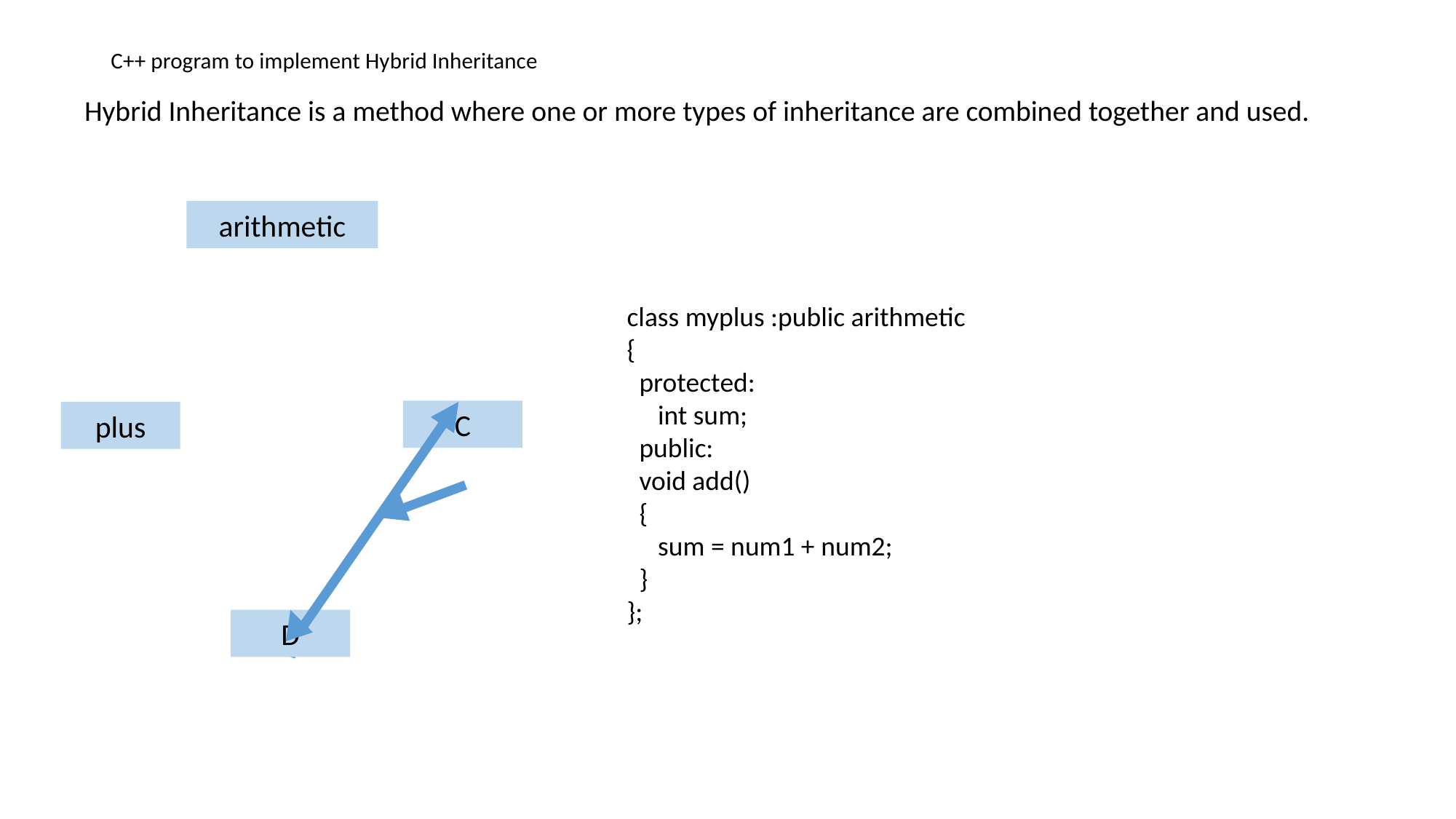

# C++ program to implement Hybrid Inheritance
Hybrid Inheritance is a method where one or more types of inheritance are combined together and used.
arithmetic
class myplus :public arithmetic
{
  protected:
     int sum;
  public:
  void add()
  {
     sum = num1 + num2;
  }
};
C
plus
D